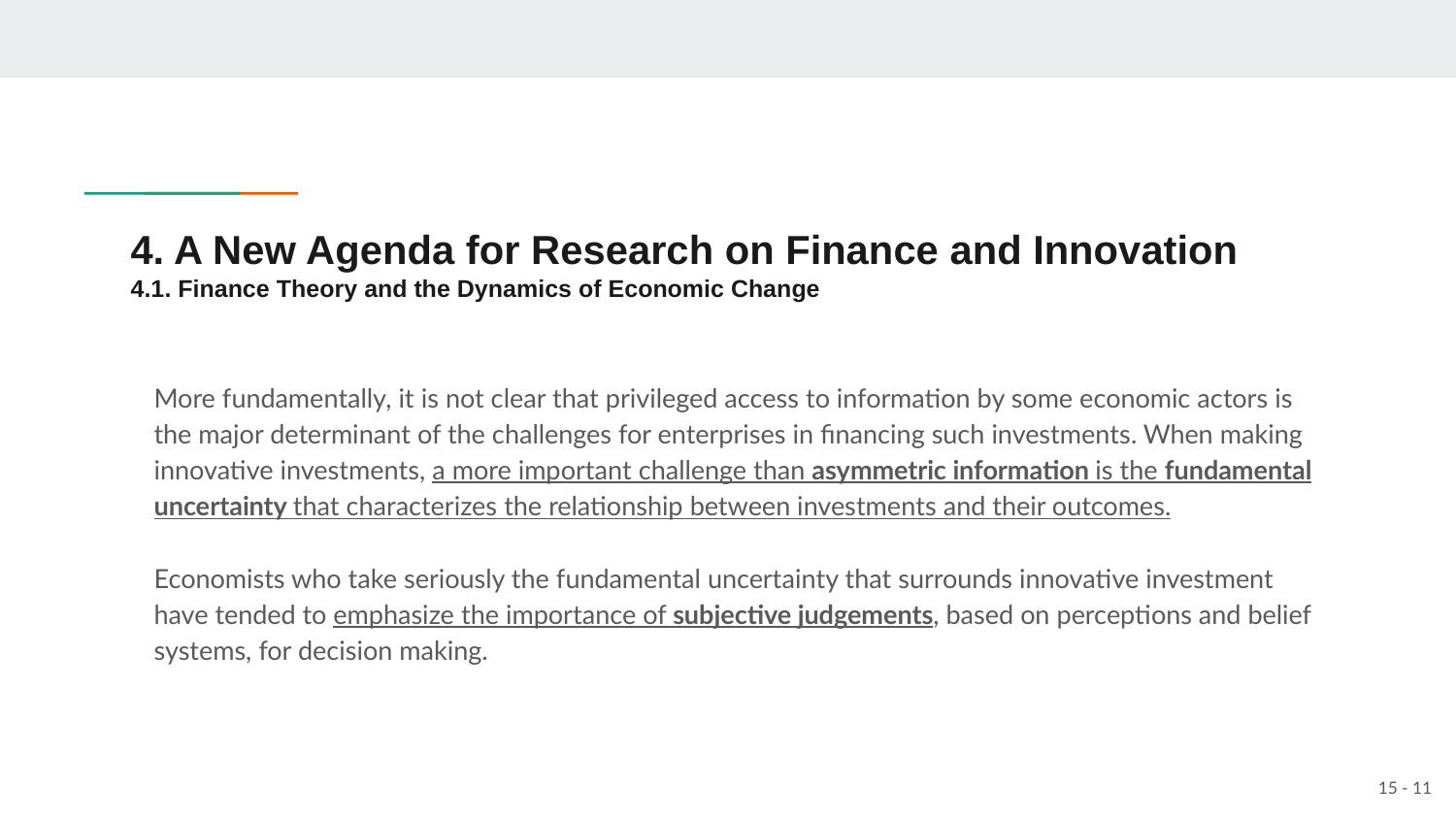

# 4. A New Agenda for Research on Finance and Innovation 4.1. Finance Theory and the Dynamics of Economic Change

More fundamentally, it is not clear that privileged access to information by some economic actors is the major determinant of the challenges for enterprises in financing such investments. When making innovative investments, a more important challenge than asymmetric information is the fundamental uncertainty that characterizes the relationship between investments and their outcomes.

Economists who take seriously the fundamental uncertainty that surrounds innovative investment have tended to emphasize the importance of subjective judgements, based on perceptions and belief systems, for decision making.
15 - 11